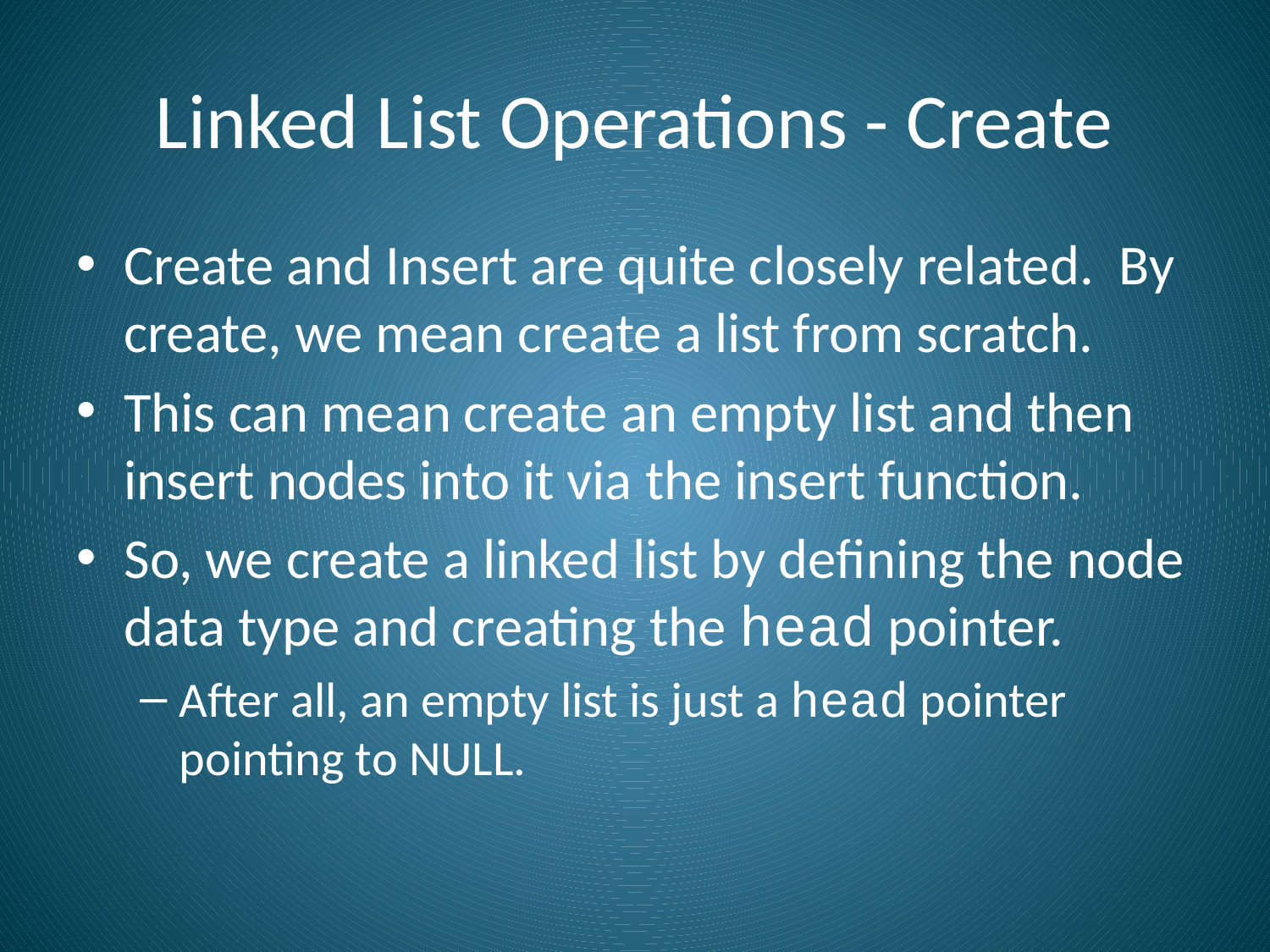

# Linked List Operations - Create
Create and Insert are quite closely related.  By create, we mean create a list from scratch.
This can mean create an empty list and then insert nodes into it via the insert function.
So, we create a linked list by defining the node data type and creating the head pointer.
After all, an empty list is just a head pointer pointing to NULL.